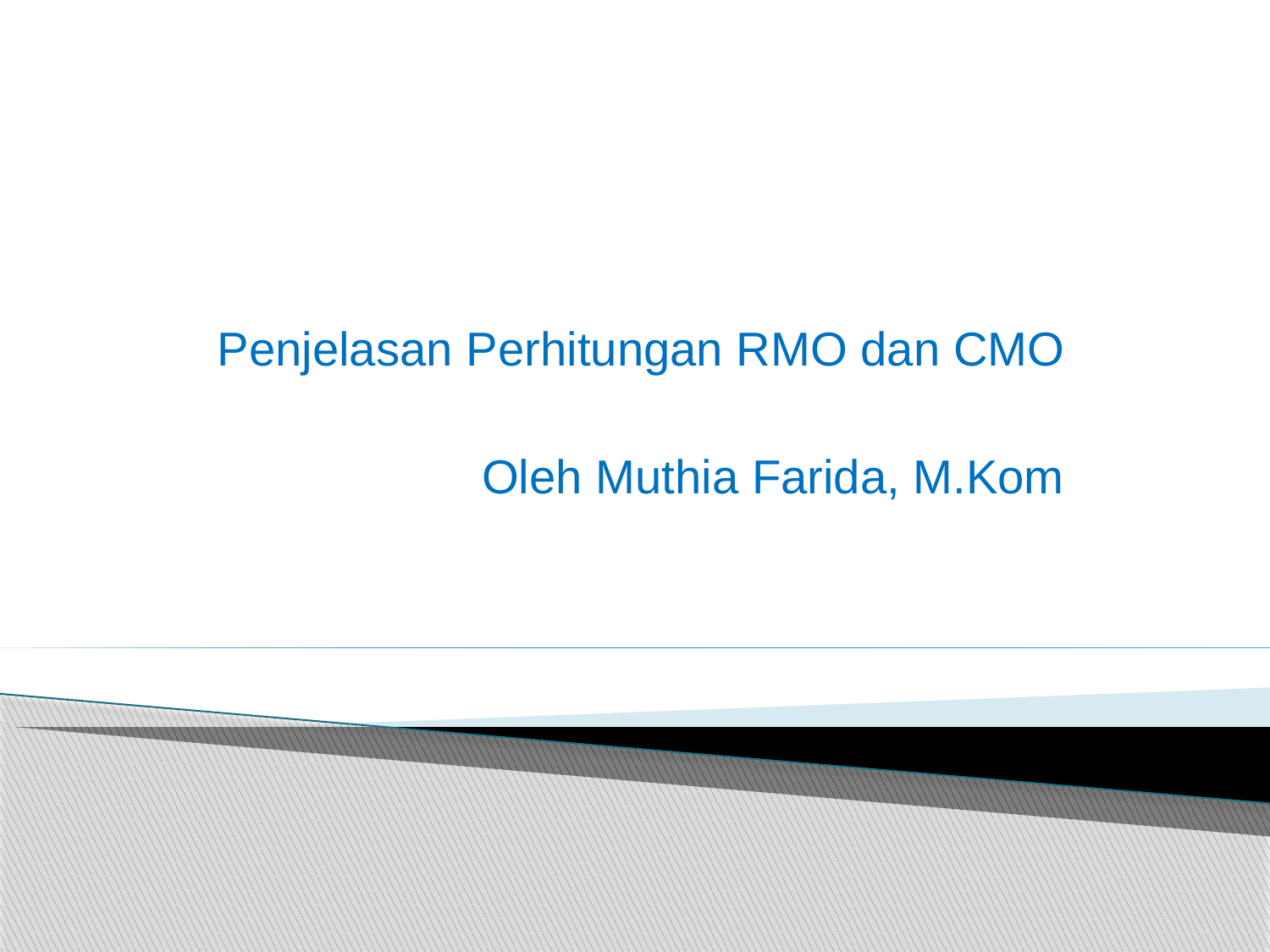

Penjelasan Perhitungan RMO dan CMO

Oleh Muthia Farida, M.Kom